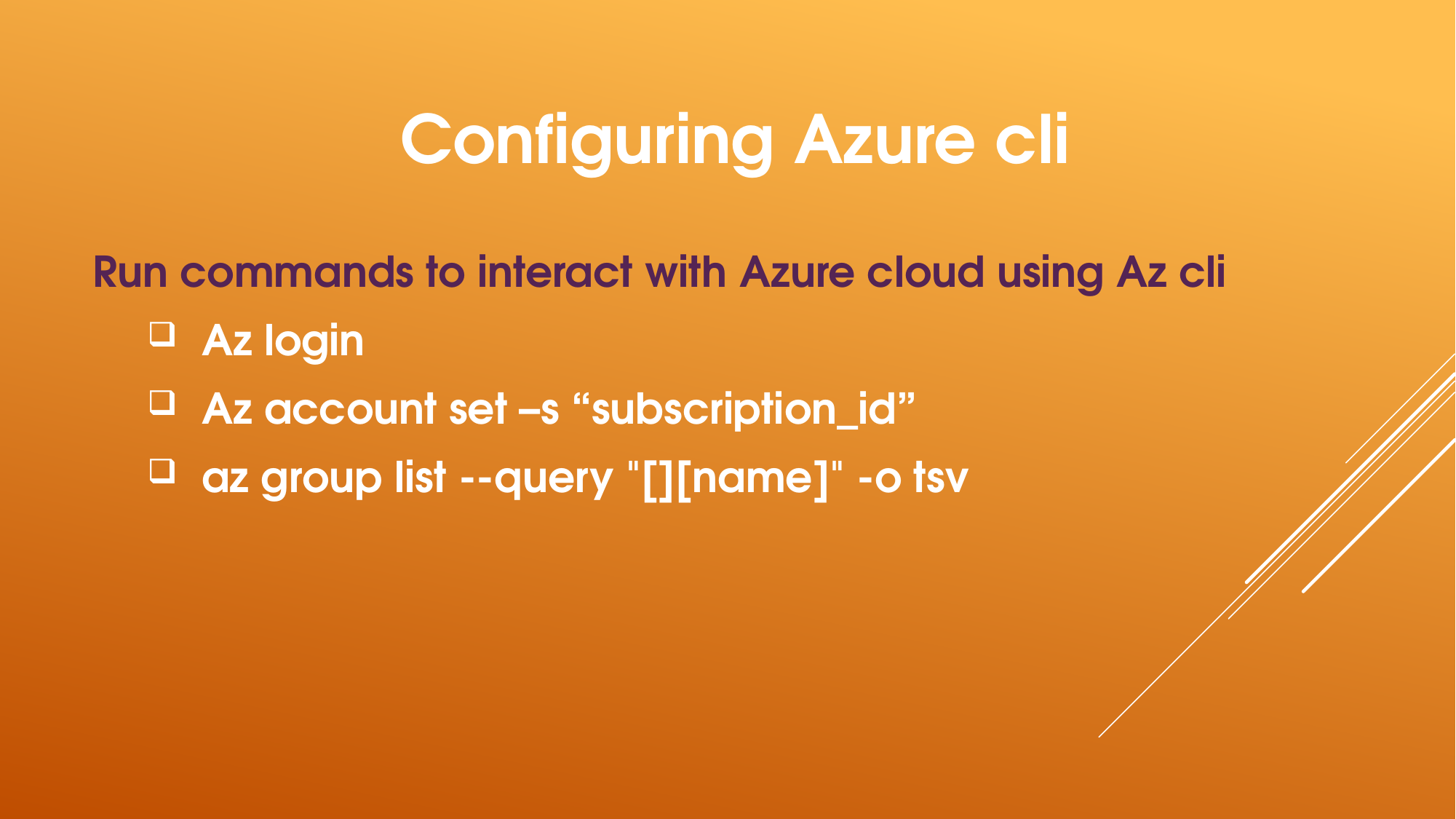

# Configuring Azure cli
Run commands to interact with Azure cloud using Az cli
Az login
Az account set –s “subscription_id”
az group list --query "[][name]" -o tsv